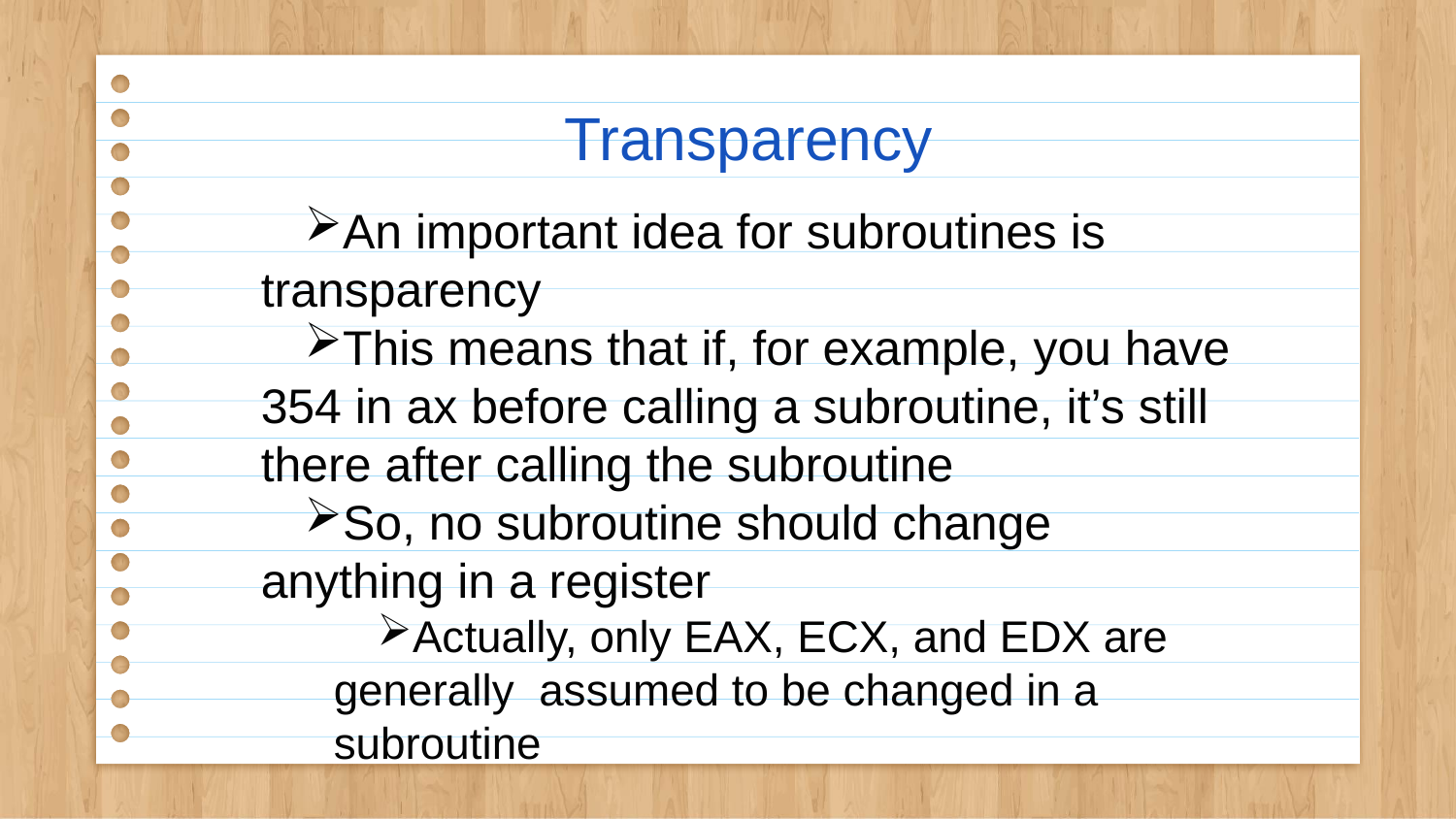

# Transparency
An important idea for subroutines is transparency
This means that if, for example, you have 354 in ax before calling a subroutine, it’s still there after calling the subroutine
So, no subroutine should change anything in a register
Actually, only EAX, ECX, and EDX are generally  assumed to be changed in a subroutine